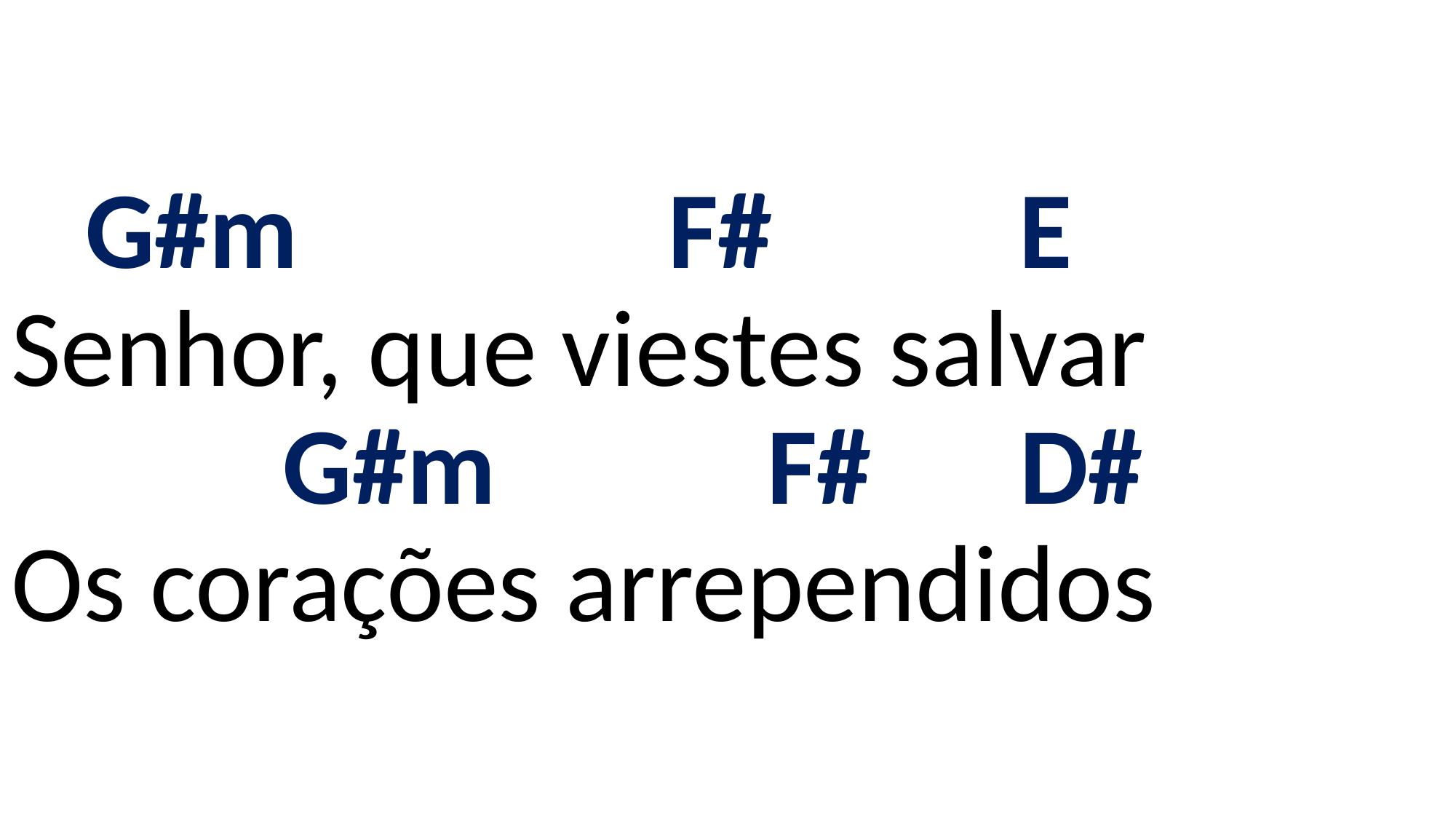

# G#m               F#          E Senhor, que viestes salvar G#m           F#      D# Os corações arrependidos